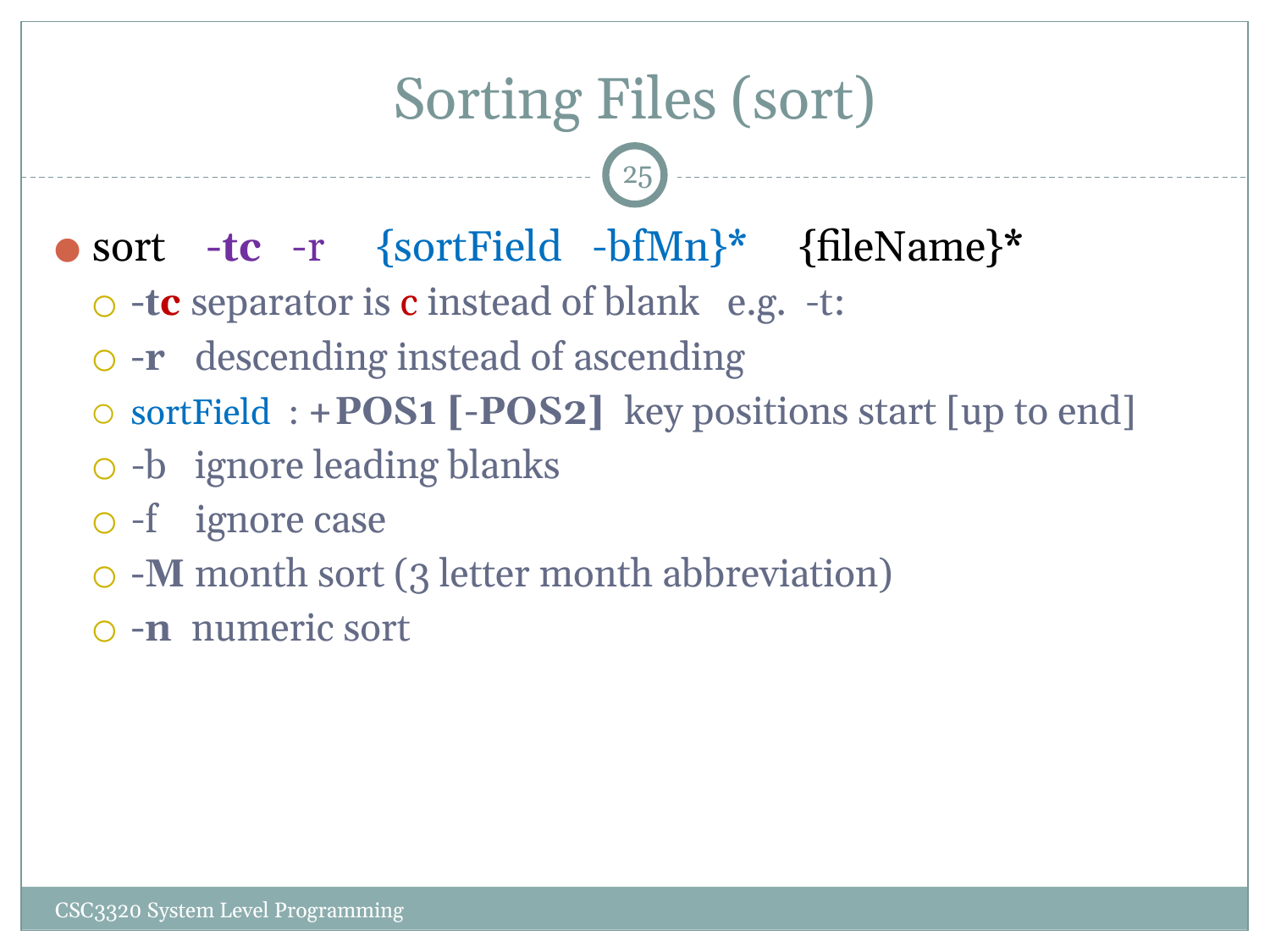

# Sorting Files (sort)
25
sort    -tc   -r     {sortField   -bfMn}*     {fileName}*
-tc separator is c instead of blank   e.g.  -t:
-r   descending instead of ascending
sortField  : +POS1 [-POS2]  key positions start [up to end]
-b   ignore leading blanks
-f    ignore case
-M month sort (3 letter month abbreviation)‏
-n  numeric sort
CSC3320 System Level Programming